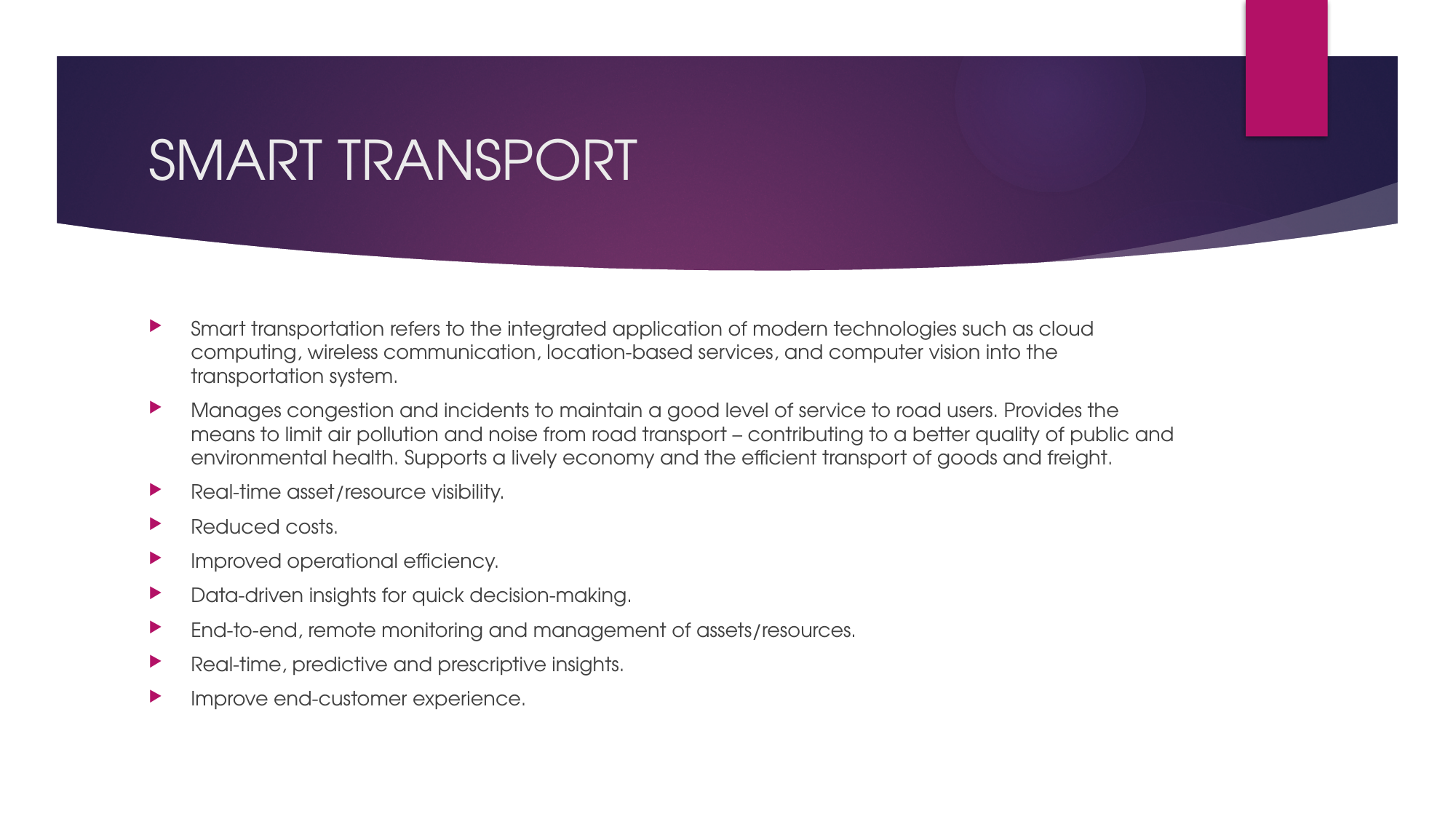

# SMART TRANSPORT
Smart transportation refers to the integrated application of modern technologies such as cloud computing, wireless communication, location-based services, and computer vision into the transportation system.
Manages congestion and incidents to maintain a good level of service to road users. Provides the means to limit air pollution and noise from road transport – contributing to a better quality of public and environmental health. Supports a lively economy and the efficient transport of goods and freight.
Real-time asset/resource visibility.
Reduced costs.
Improved operational efficiency.
Data-driven insights for quick decision-making.
End-to-end, remote monitoring and management of assets/resources.
Real-time, predictive and prescriptive insights.
Improve end-customer experience.